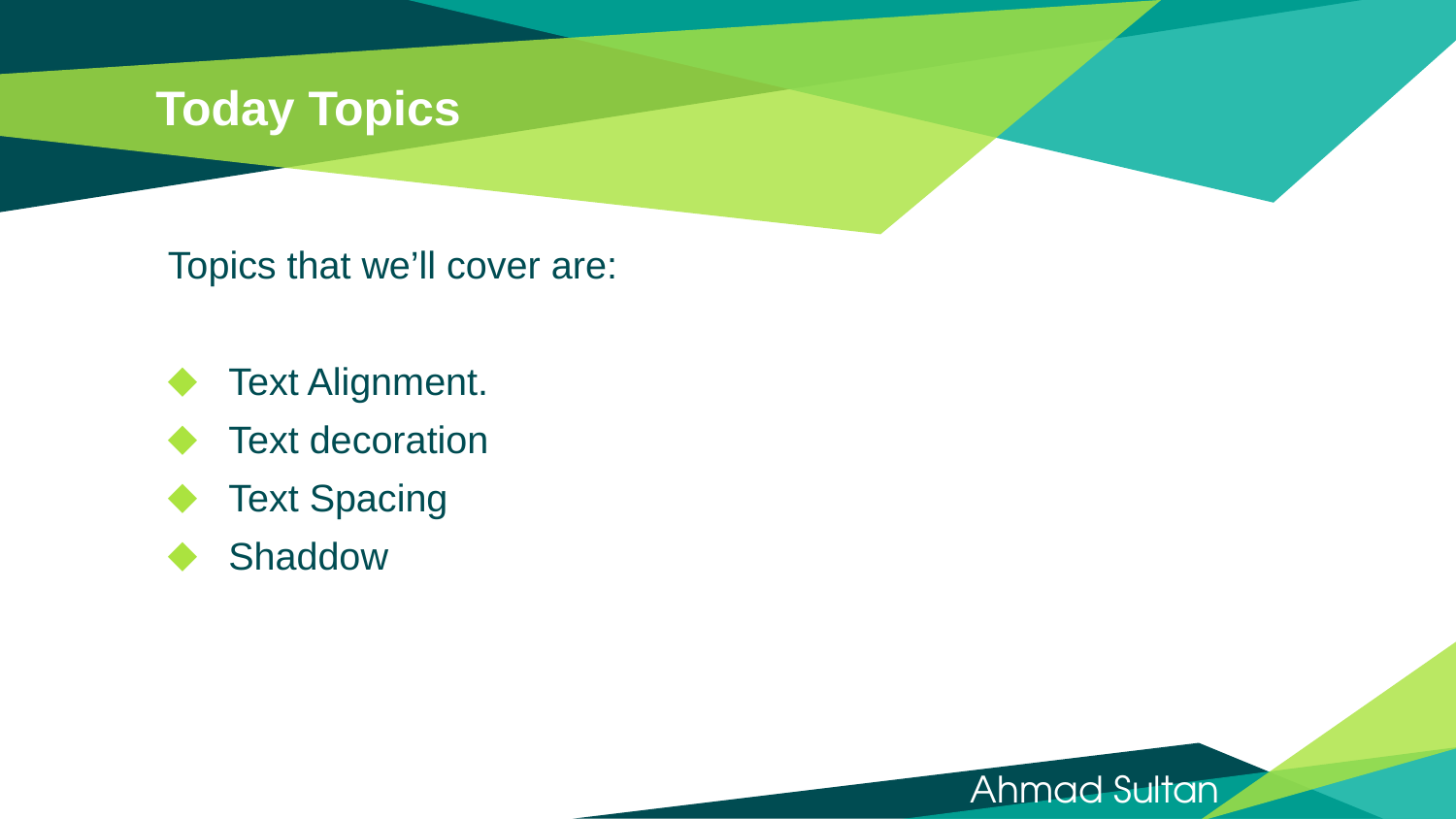

# Today Topics
Topics that we’ll cover are:

Text Alignment.
Text decoration
Text Spacing
Shaddow

4
Ahmad Sultan